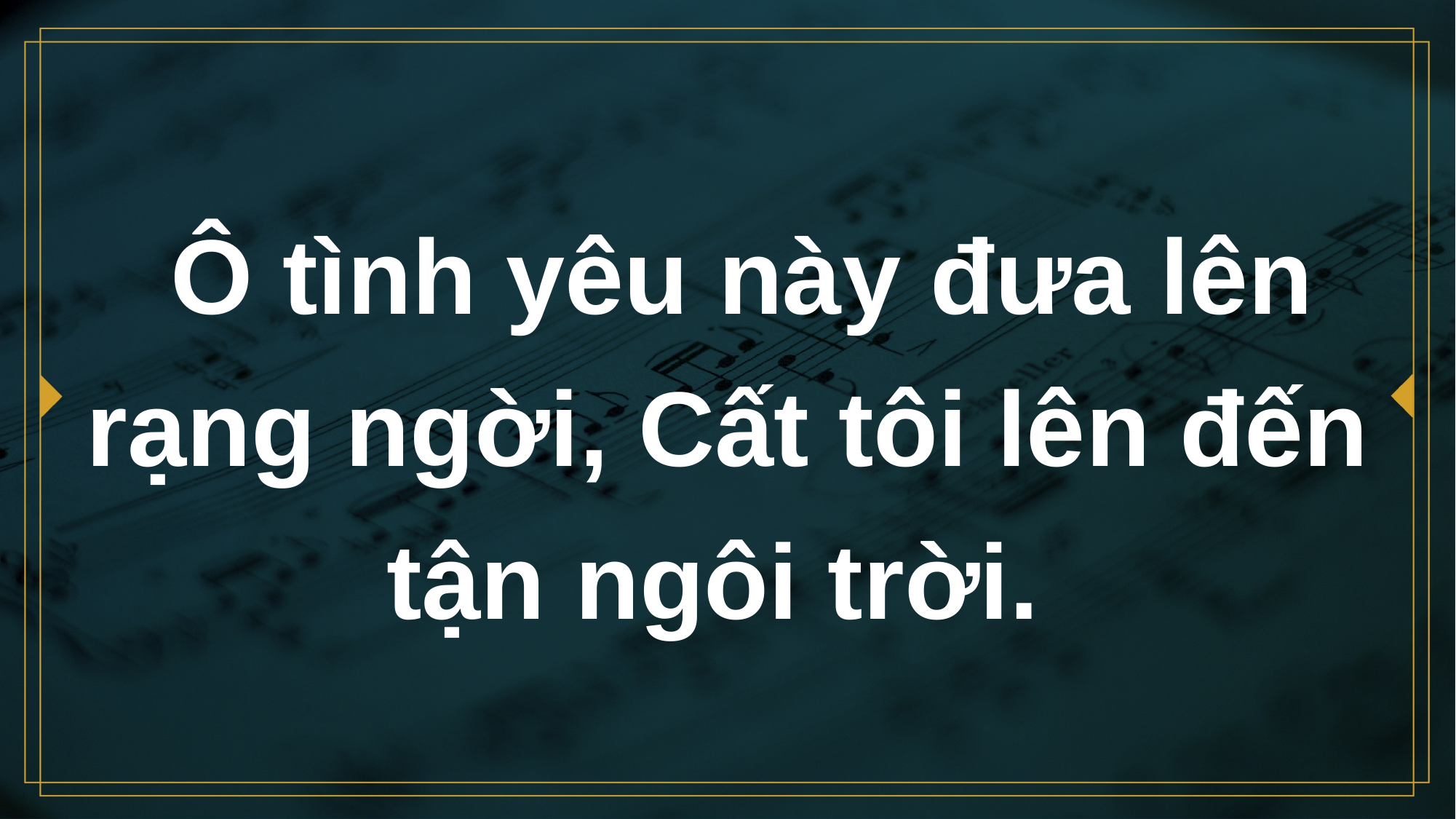

# Ô tình yêu này đưa lên rạng ngời, Cất tôi lên đến tận ngôi trời.